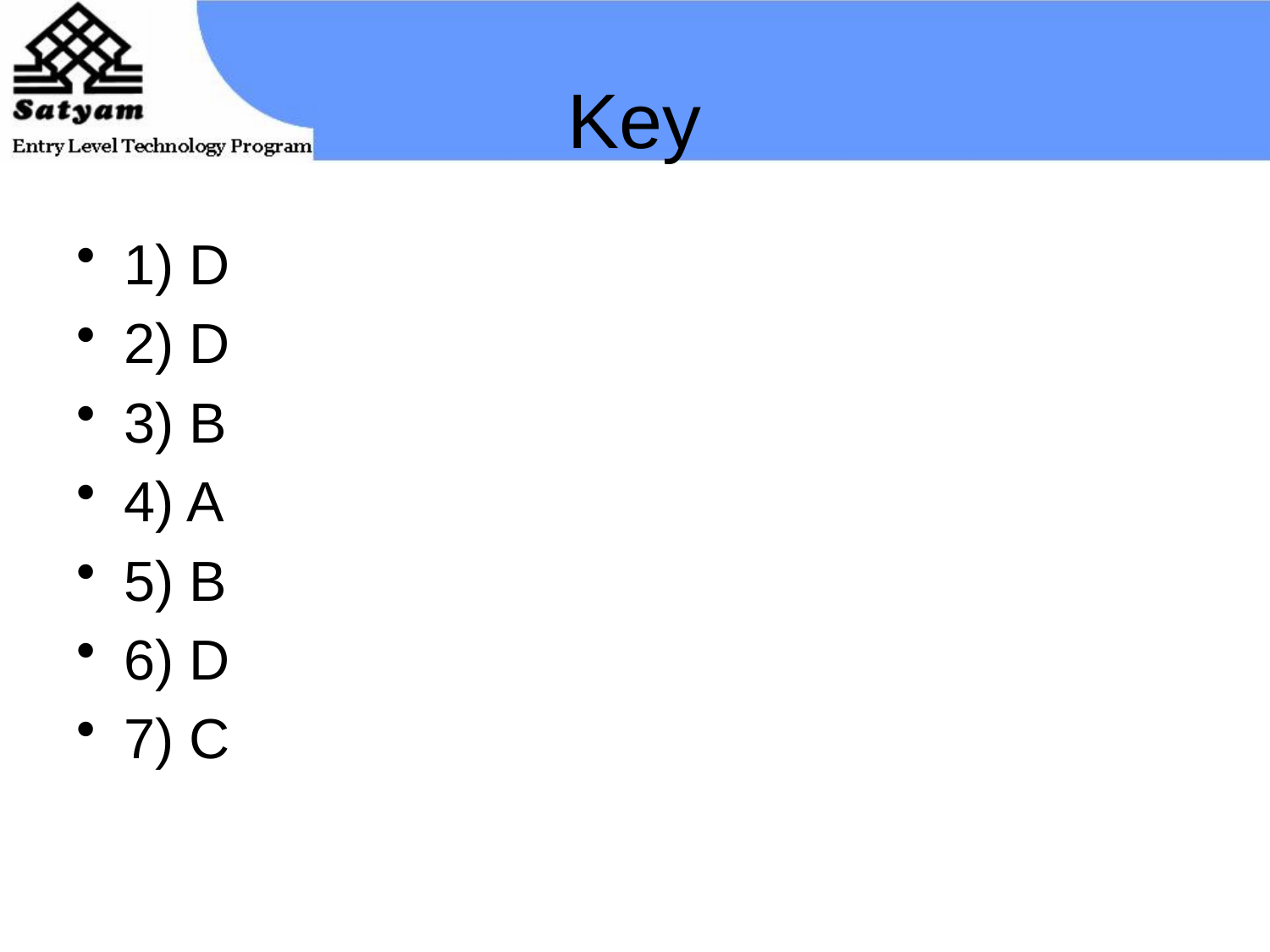

# Key
1) D
2) D
3) B
4) A
5) B
6) D
7) C